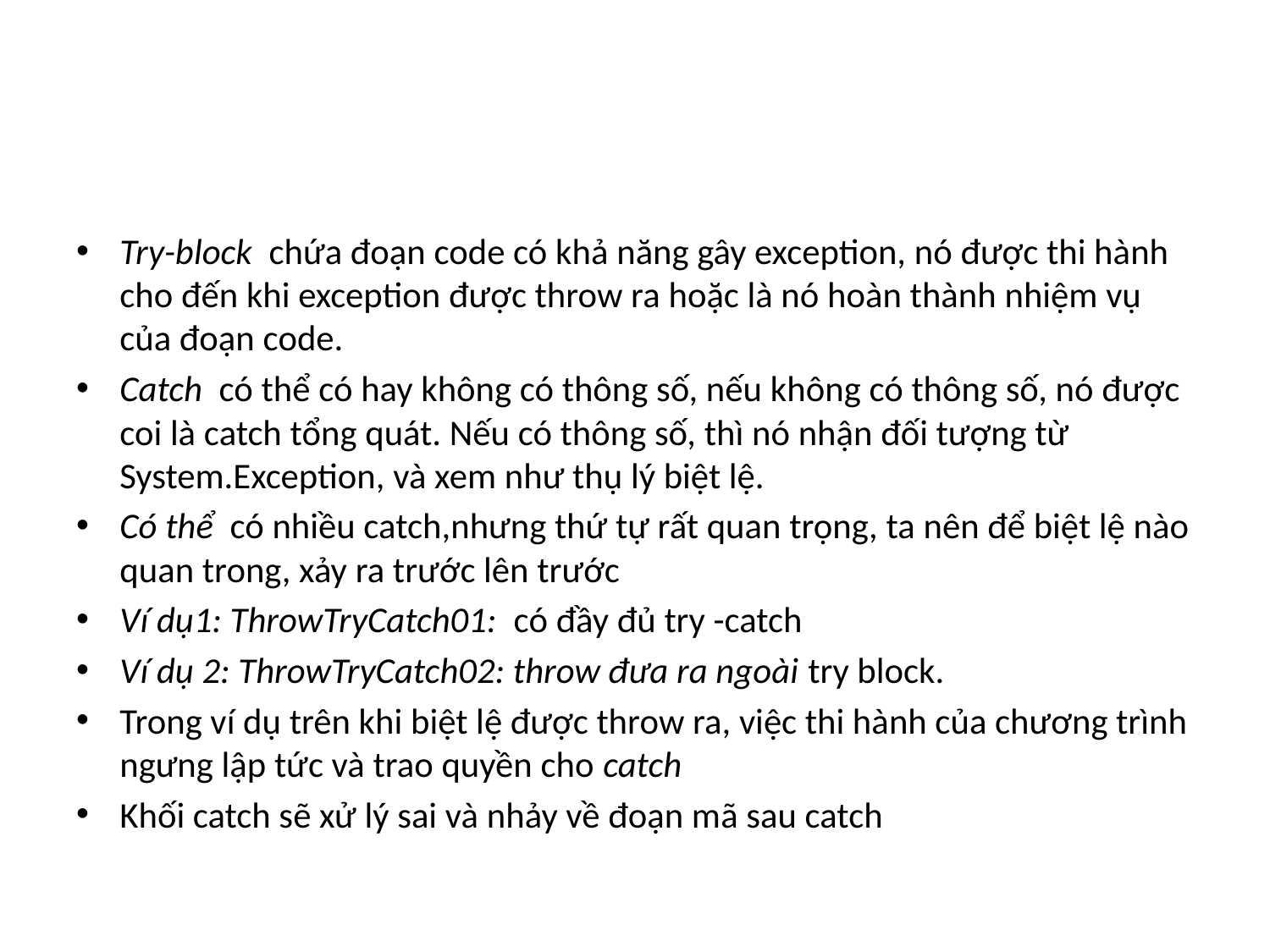

#
Try-block  chứa đoạn code có khả năng gây exception, nó được thi hành cho đến khi exception được throw ra hoặc là nó hoàn thành nhiệm vụ của đoạn code.
Catch  có thể có hay không có thông số, nếu không có thông số, nó được coi là catch tổng quát. Nếu có thông số, thì nó nhận đối tượng từ System.Exception, và xem như thụ lý biệt lệ.
Có thể  có nhiều catch,nhưng thứ tự rất quan trọng, ta nên để biệt lệ nào quan trong, xảy ra trước lên trước
Ví dụ1: ThrowTryCatch01:  có đầy đủ try -catch
Ví dụ 2: ThrowTryCatch02: throw đưa ra ngoài try block.
Trong ví dụ trên khi biệt lệ được throw ra, việc thi hành của chương trình ngưng lập tức và trao quyền cho catch
Khối catch sẽ xử lý sai và nhảy về đoạn mã sau catch